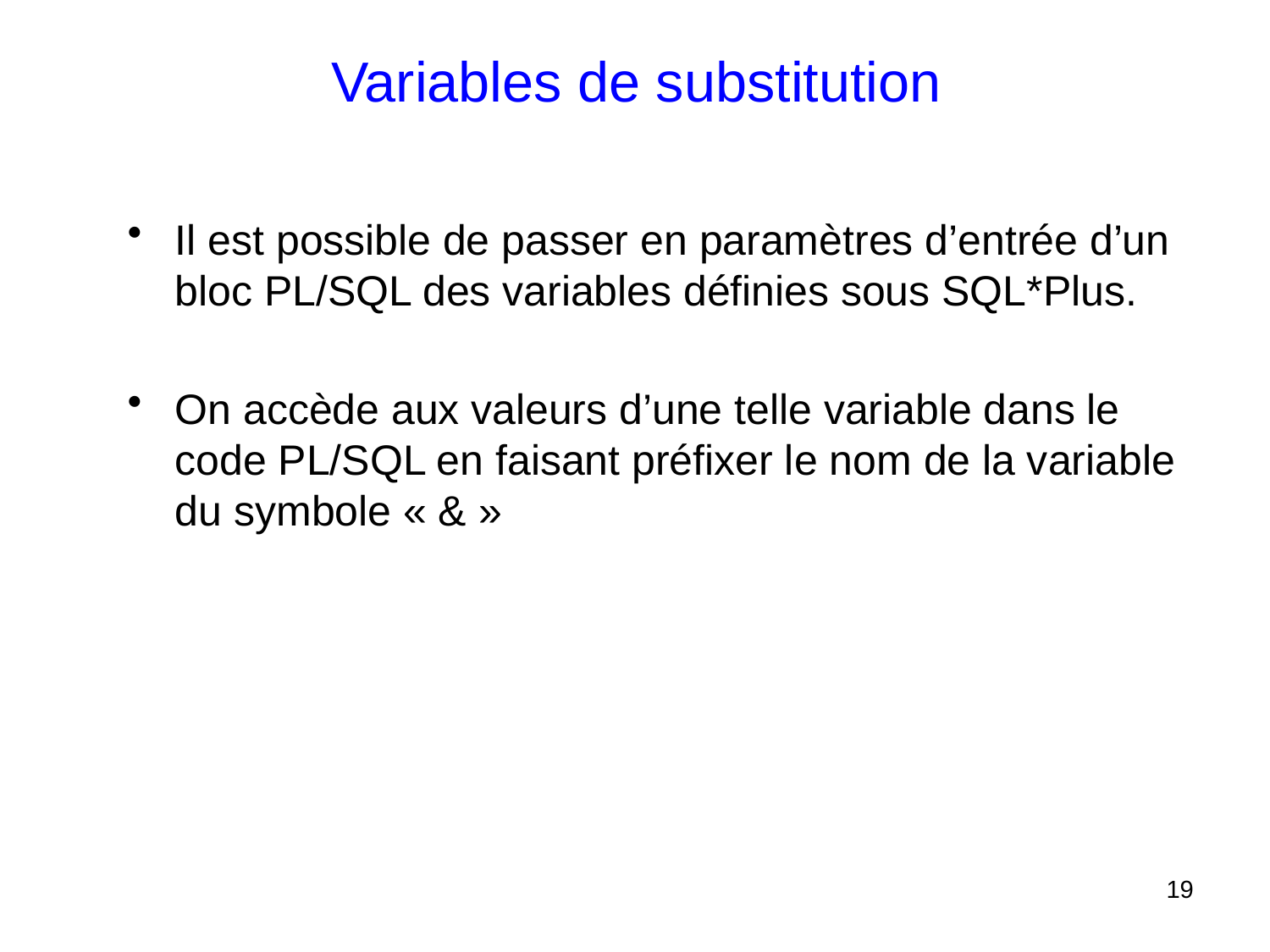

# Variables de substitution
Il est possible de passer en paramètres d’entrée d’un bloc PL/SQL des variables définies sous SQL*Plus.

On accède aux valeurs d’une telle variable dans le code PL/SQL en faisant préfixer le nom de la variable du symbole « & »

19